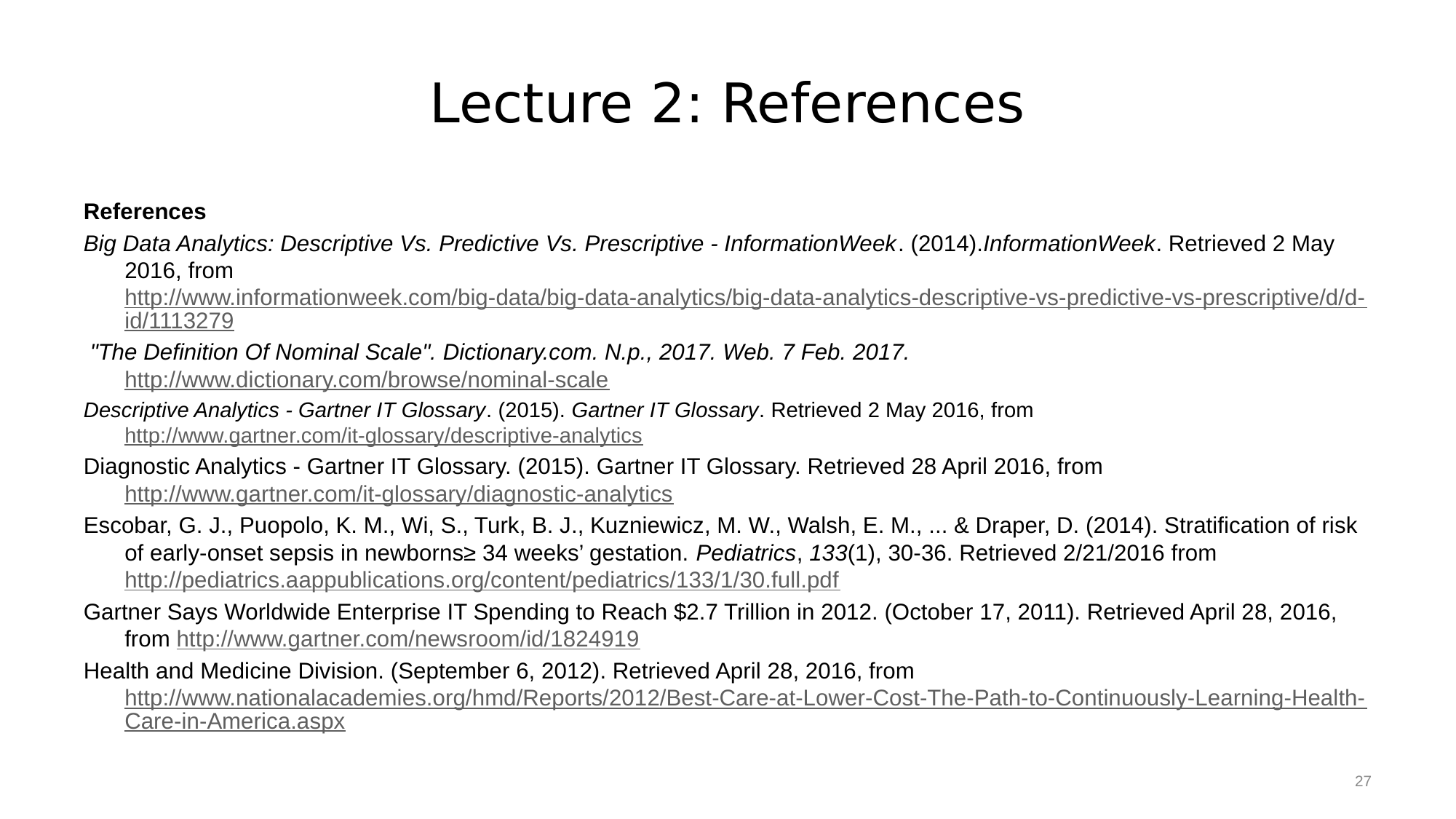

# Lecture 2: References
References
Big Data Analytics: Descriptive Vs. Predictive Vs. Prescriptive - InformationWeek. (2014).InformationWeek. Retrieved 2 May 2016, from http://www.informationweek.com/big-data/big-data-analytics/big-data-analytics-descriptive-vs-predictive-vs-prescriptive/d/d-id/1113279
 "The Definition Of Nominal Scale". Dictionary.com. N.p., 2017. Web. 7 Feb. 2017. http://www.dictionary.com/browse/nominal-scale
Descriptive Analytics - Gartner IT Glossary. (2015). Gartner IT Glossary. Retrieved 2 May 2016, from http://www.gartner.com/it-glossary/descriptive-analytics
Diagnostic Analytics - Gartner IT Glossary. (2015). Gartner IT Glossary. Retrieved 28 April 2016, from http://www.gartner.com/it-glossary/diagnostic-analytics
Escobar, G. J., Puopolo, K. M., Wi, S., Turk, B. J., Kuzniewicz, M. W., Walsh, E. M., ... & Draper, D. (2014). Stratification of risk of early-onset sepsis in newborns≥ 34 weeks’ gestation. Pediatrics, 133(1), 30-36. Retrieved 2/21/2016 from http://pediatrics.aappublications.org/content/pediatrics/133/1/30.full.pdf
Gartner Says Worldwide Enterprise IT Spending to Reach $2.7 Trillion in 2012. (October 17, 2011). Retrieved April 28, 2016, from http://www.gartner.com/newsroom/id/1824919
Health and Medicine Division. (September 6, 2012). Retrieved April 28, 2016, from http://www.nationalacademies.org/hmd/Reports/2012/Best-Care-at-Lower-Cost-The-Path-to-Continuously-Learning-Health-Care-in-America.aspx
27